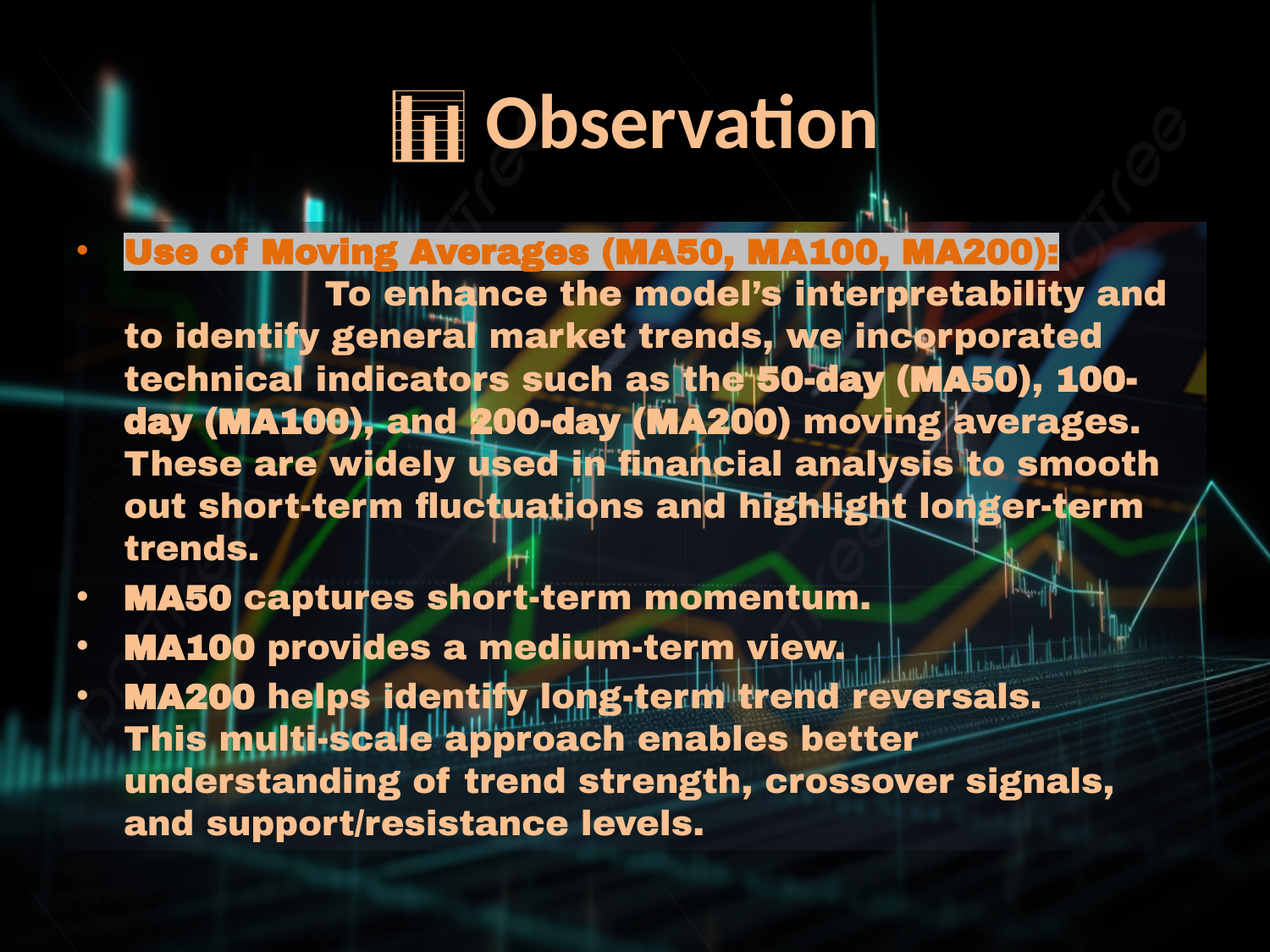

# 📊 Observation
Use of Moving Averages (MA50, MA100, MA200):
                 To enhance the model’s interpretability and to identify general market trends, we incorporated technical indicators such as the 50-day (MA50), 100-day (MA100), and 200-day (MA200) moving averages. These are widely used in financial analysis to smooth out short-term fluctuations and highlight longer-term trends.
MA50 captures short-term momentum.
MA100 provides a medium-term view.
MA200 helps identify long-term trend reversals.
This multi-scale approach enables better understanding of trend strength, crossover signals, and support/resistance levels.